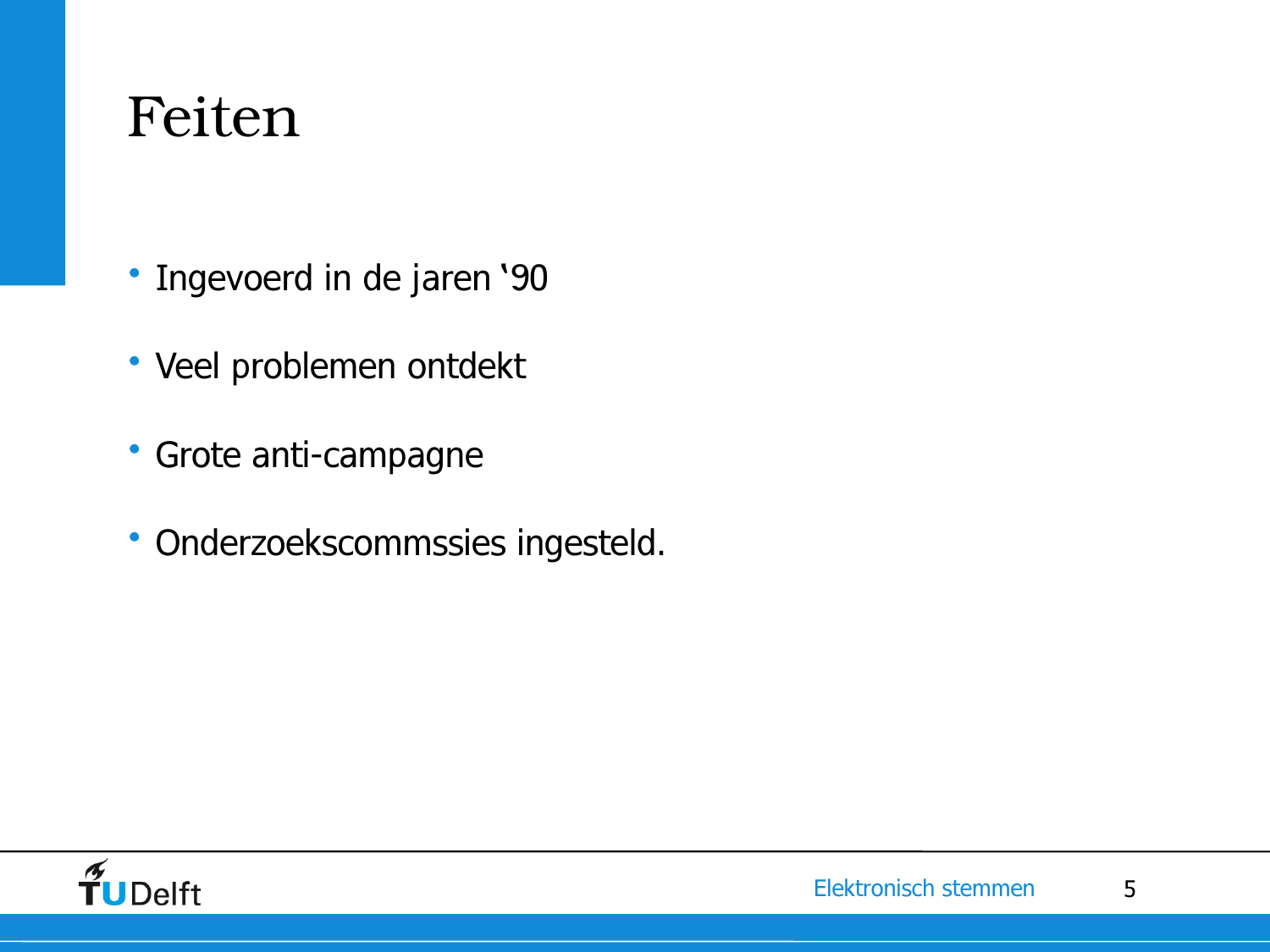

# Feiten
Ingevoerd in de jaren ‘90

Veel problemen ontdekt

Grote anti-campagne

Onderzoekscommssies ingesteld.